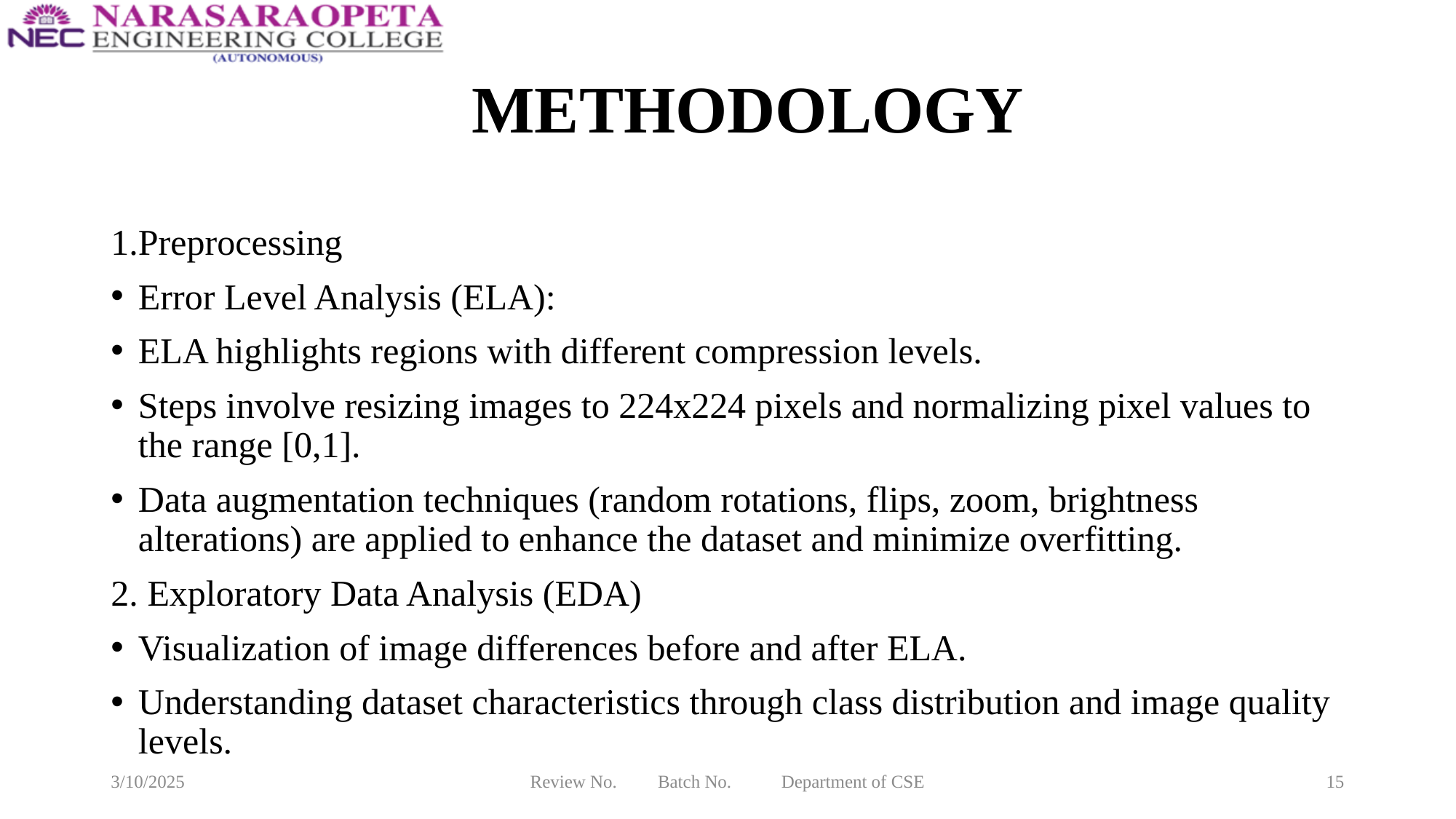

# METHODOLOGY
1.Preprocessing
Error Level Analysis (ELA):
ELA highlights regions with different compression levels.
Steps involve resizing images to 224x224 pixels and normalizing pixel values to the range [0,1].
Data augmentation techniques (random rotations, flips, zoom, brightness alterations) are applied to enhance the dataset and minimize overfitting.
2. Exploratory Data Analysis (EDA)
Visualization of image differences before and after ELA.
Understanding dataset characteristics through class distribution and image quality levels.

3/10/2025
Review No.         Batch No.           Department of CSE
15